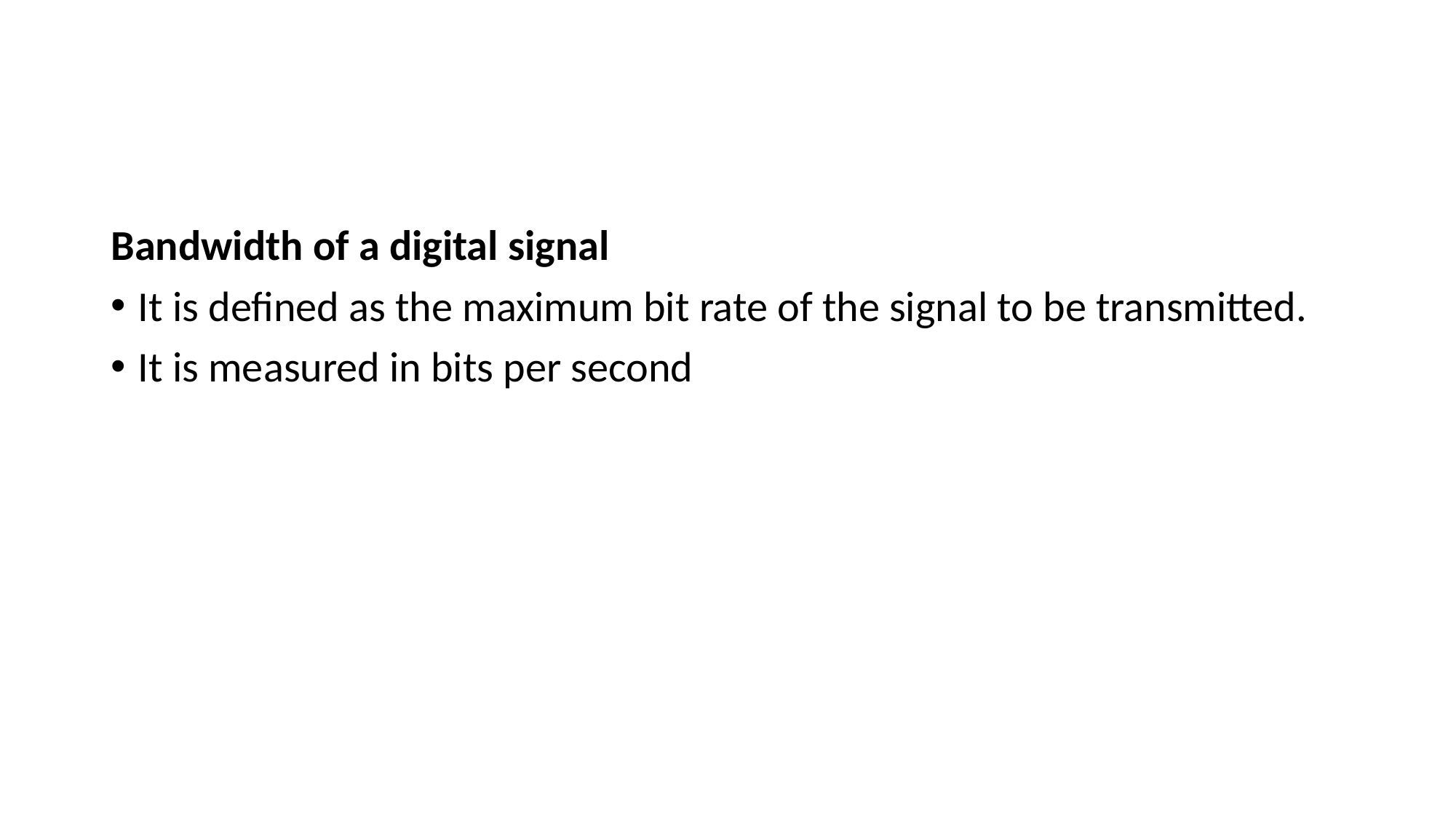

#
Bandwidth of a digital signal
It is defined as the maximum bit rate of the signal to be transmitted.
It is measured in bits per second